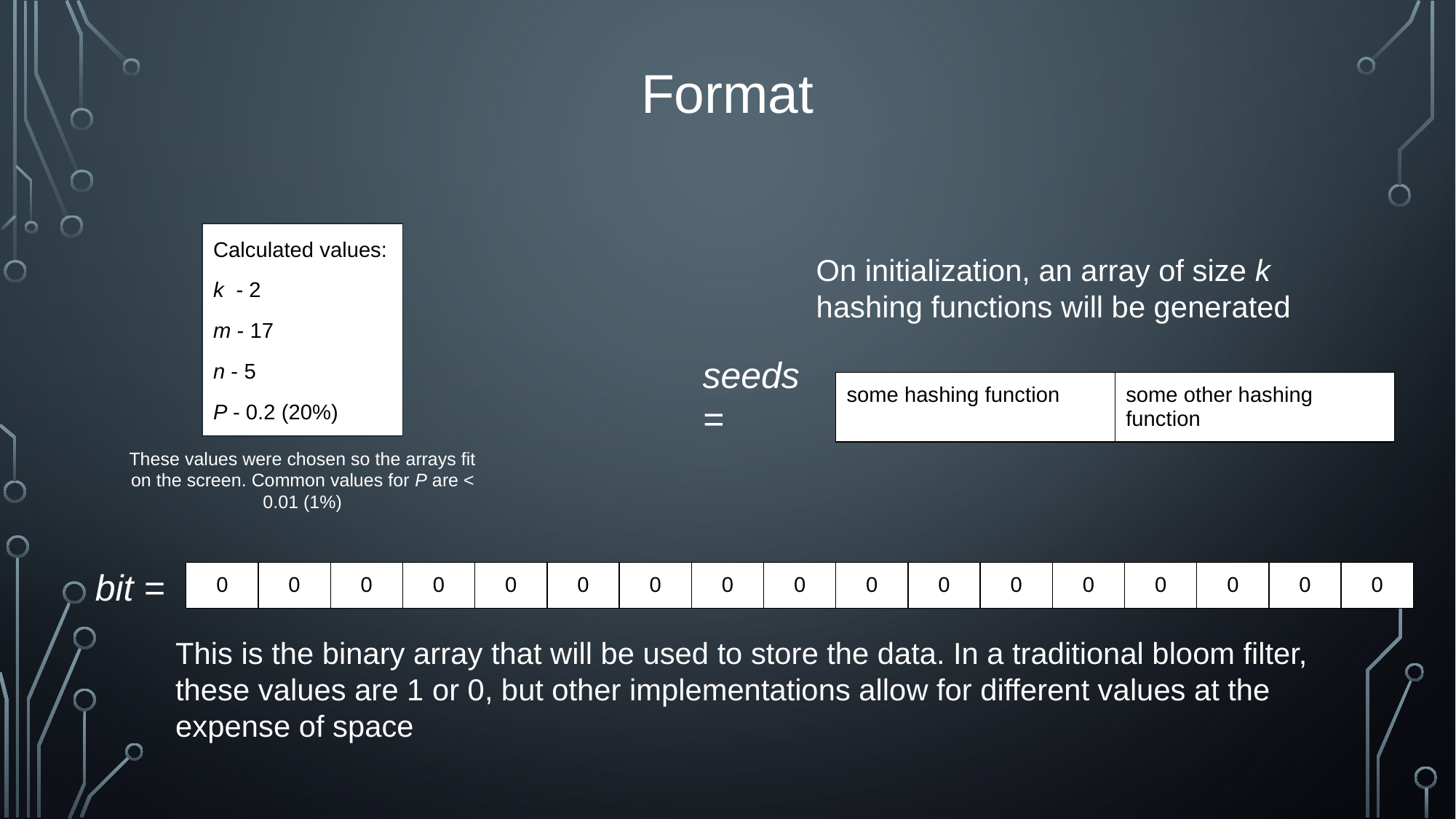

# Format
Calculated values:
k  - 2
m - 17
n - 5
P - 0.2 (20%)
On initialization, an array of size k hashing functions will be generated
seeds =
| some hashing function | some other hashing function |
| --- | --- |
These values were chosen so the arrays fit on the screen. Common values for P are < 0.01 (1%)
bit =
| 0 | 0 | 0 | 0 | 0 | 0 | 0 | 0 | 0 | 0 | 0 | 0 | 0 | 0 | 0 | 0 | 0 |
| --- | --- | --- | --- | --- | --- | --- | --- | --- | --- | --- | --- | --- | --- | --- | --- | --- |
This is the binary array that will be used to store the data. In a traditional bloom filter, these values are 1 or 0, but other implementations allow for different values at the expense of space